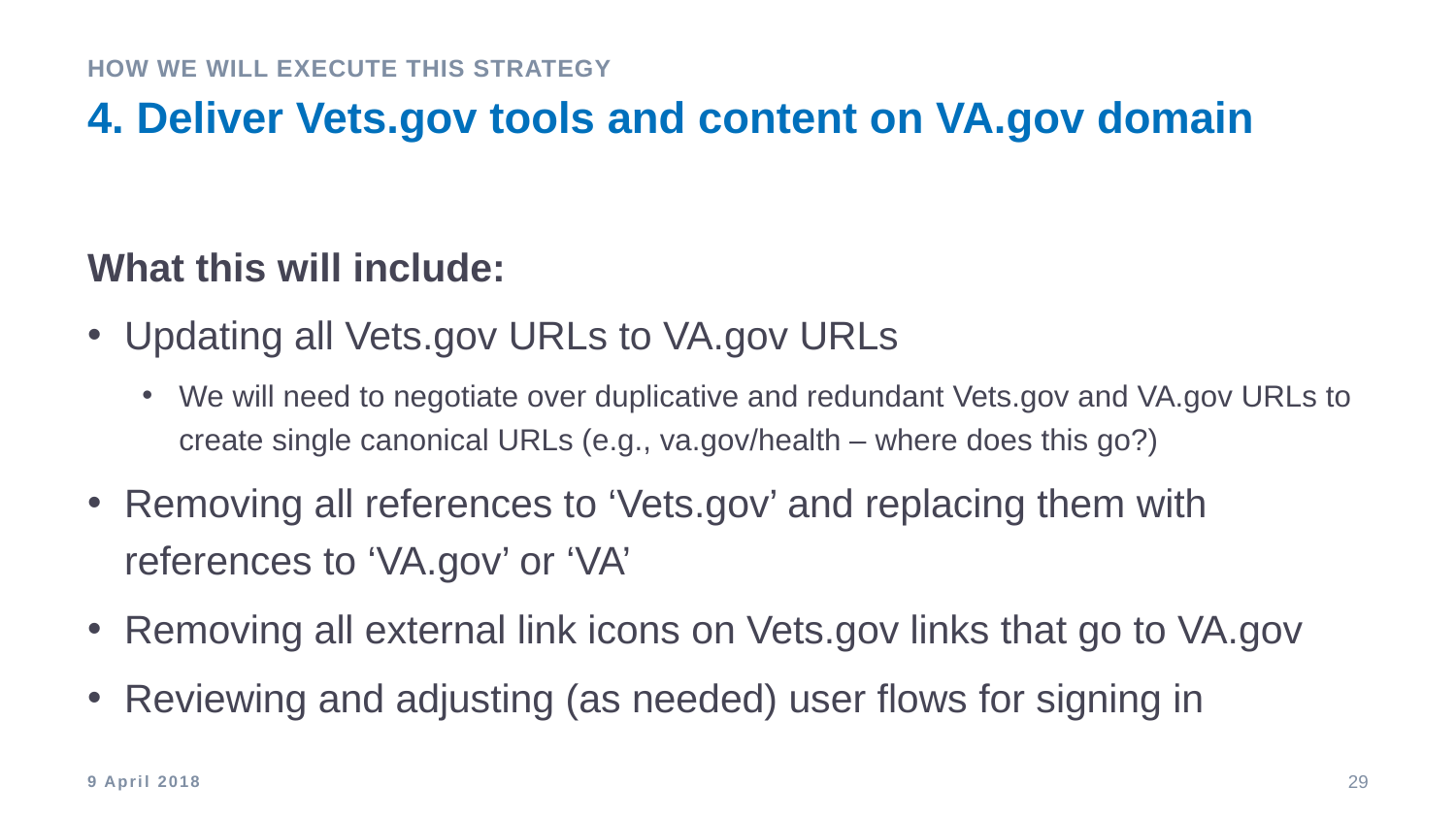

HOW WE WILL EXECUTE THIS STRATEGY
# 4. Deliver Vets.gov tools and content on VA.gov domain
What this will include:
Updating all Vets.gov URLs to VA.gov URLs
We will need to negotiate over duplicative and redundant Vets.gov and VA.gov URLs to create single canonical URLs (e.g., va.gov/health – where does this go?)
Removing all references to ‘Vets.gov’ and replacing them with references to ‘VA.gov’ or ‘VA’
Removing all external link icons on Vets.gov links that go to VA.gov
Reviewing and adjusting (as needed) user flows for signing in
9 April 2018

29